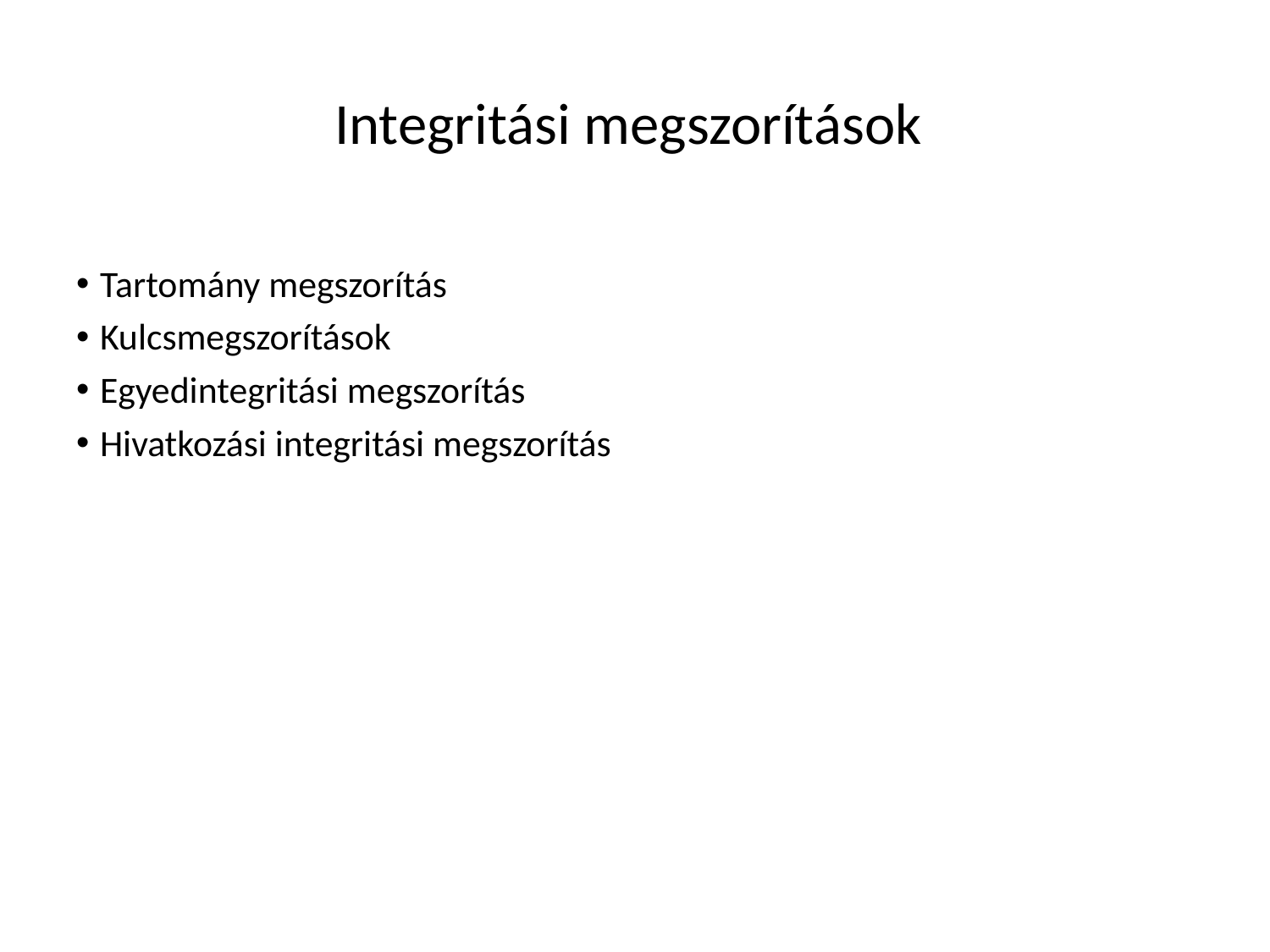

# Integritási megszorítások

Tartomány megszorítás
Kulcsmegszorítások
Egyedintegritási megszorítás
Hivatkozási integritási megszorítás